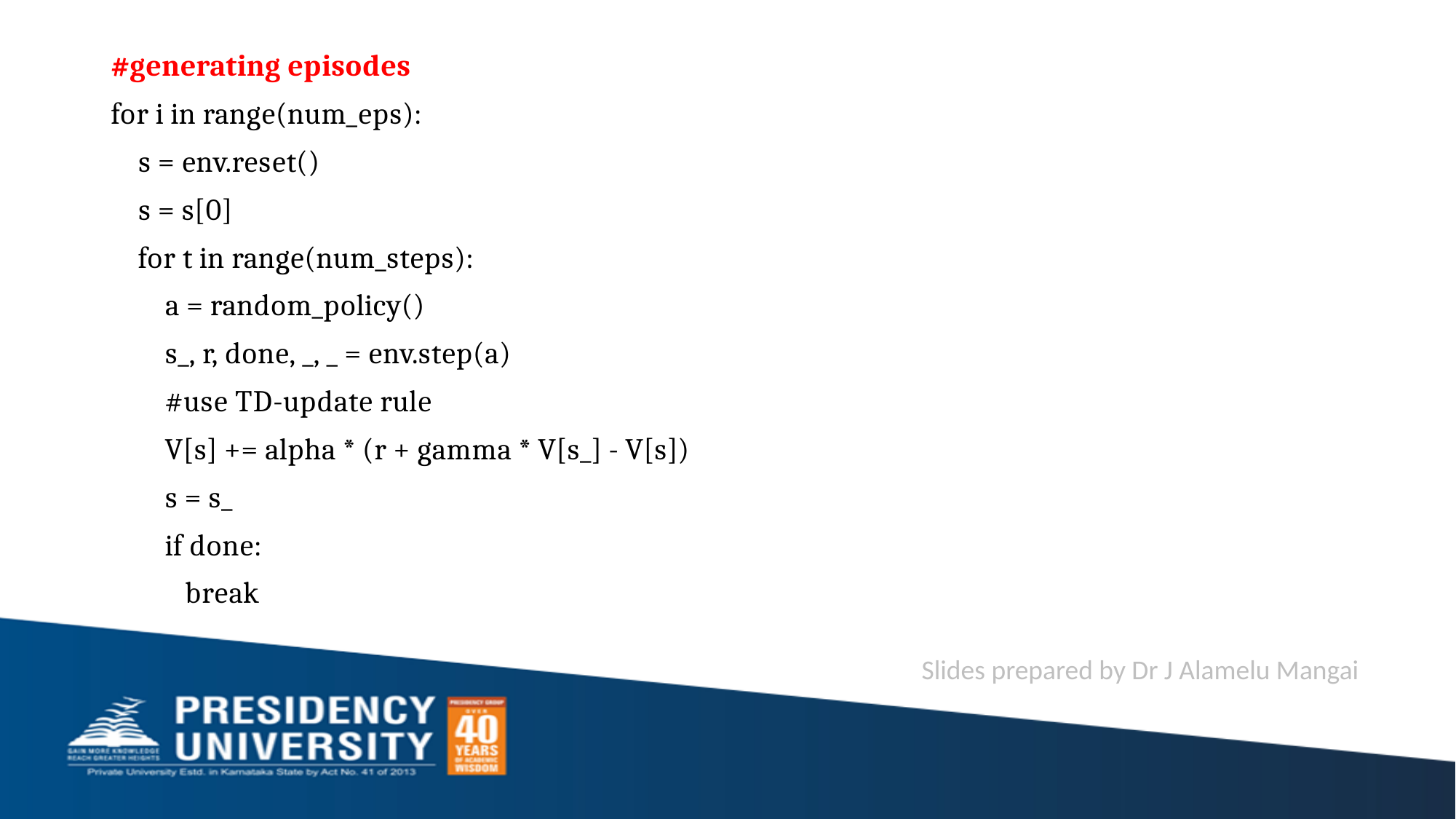

#generating episodes
for i in range(num_eps):
    s = env.reset()
    s = s[0]
    for t in range(num_steps):
        a = random_policy()
        s_, r, done, _, _ = env.step(a)
        #use TD-update rule
        V[s] += alpha * (r + gamma * V[s_] - V[s])
        s = s_
        if done:
           break